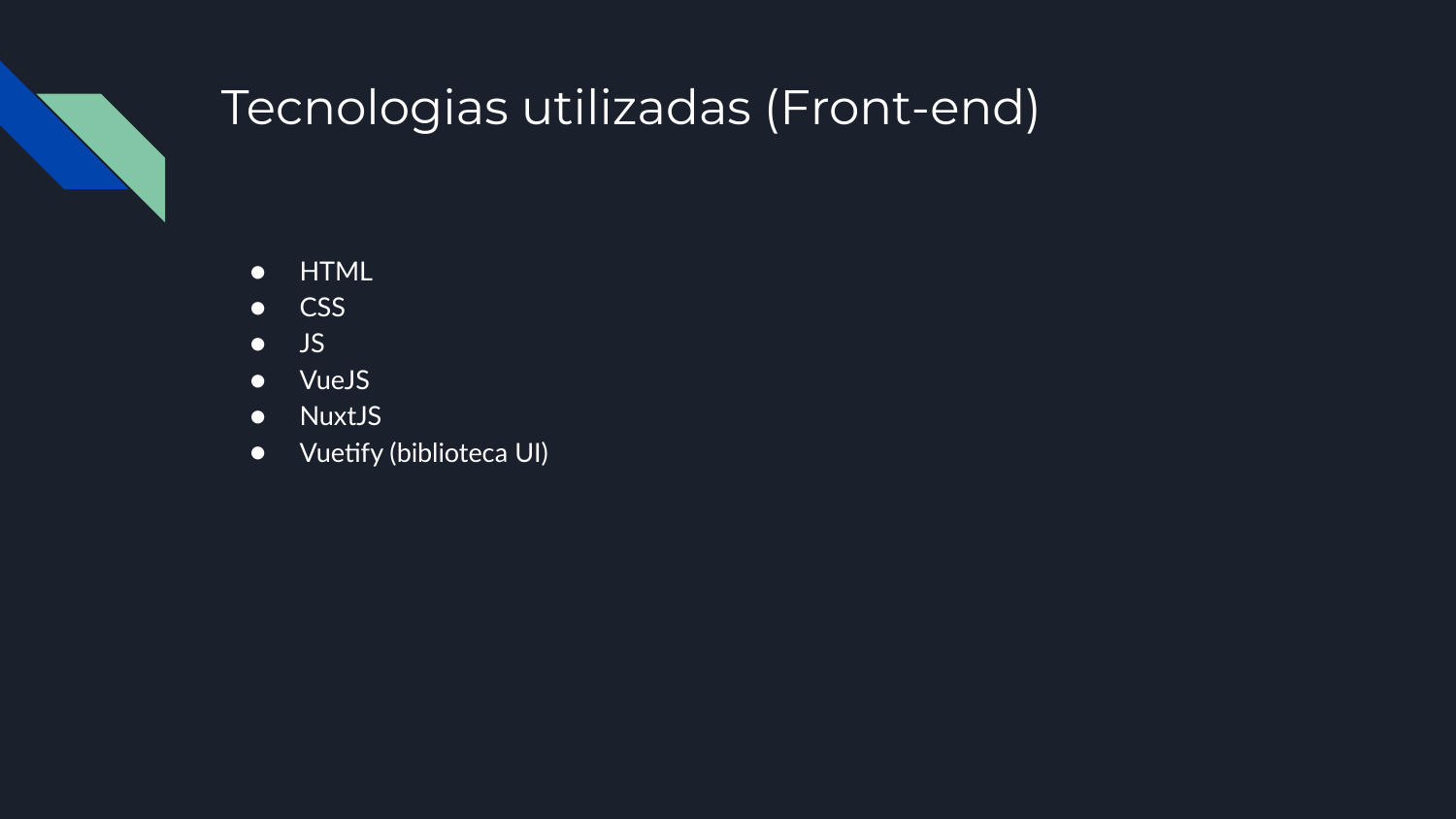

# Tecnologias utilizadas (Front-end)
HTML
CSS
JS
VueJS
NuxtJS
Vuetify (biblioteca UI)